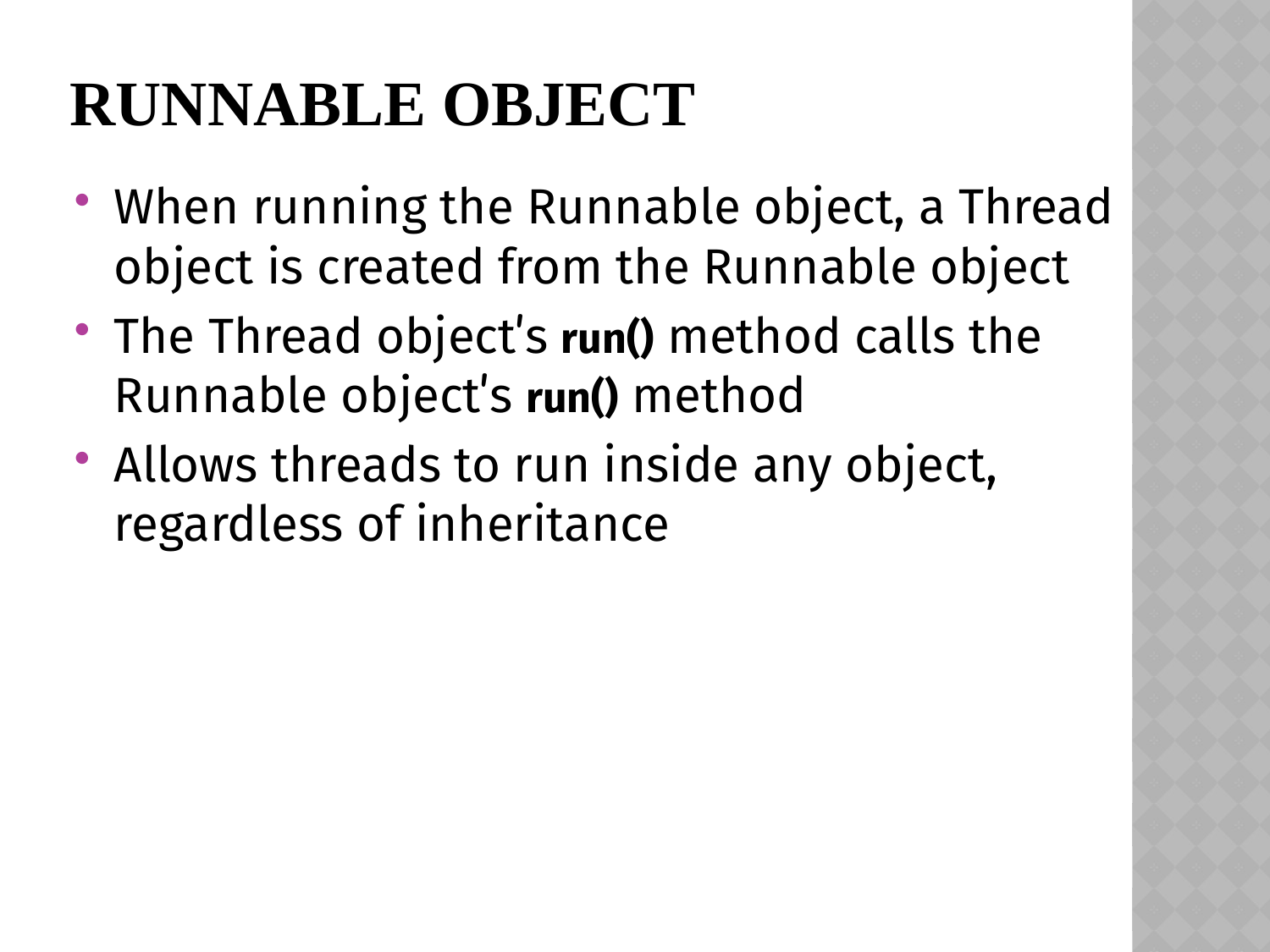

# Runnable object
When running the Runnable object, a Thread object is created from the Runnable object
The Thread object’s run() method calls the Runnable object’s run() method
Allows threads to run inside any object, regardless of inheritance